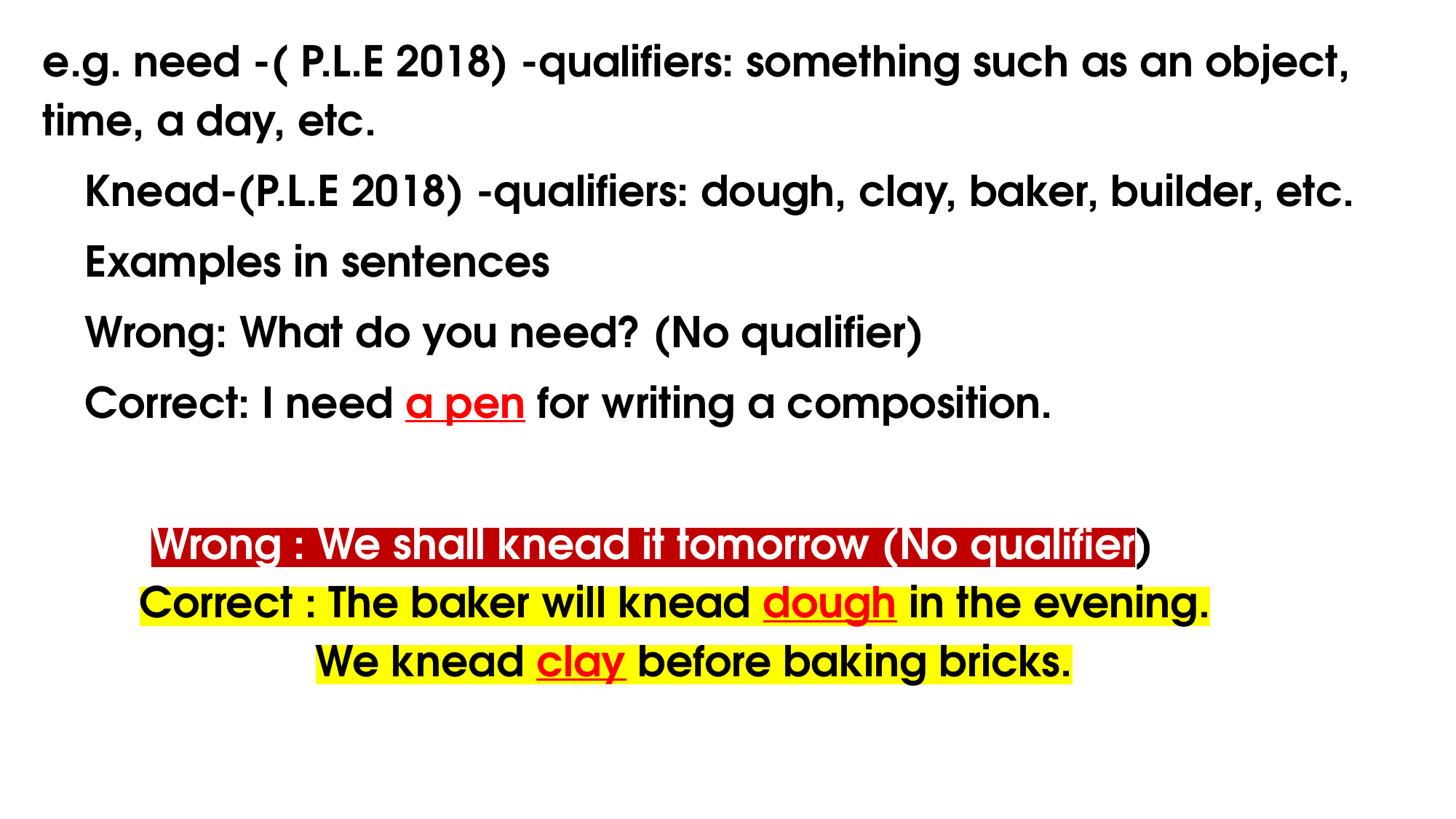

e.g. need -( P.L.E 2018) -qualifiers: something such as an object, time, a day, etc.
Knead-(P.L.E 2018) -qualifiers: dough, clay, baker, builder, etc.
Examples in sentences
Wrong: What do you need? (No qualifier)
Correct: I need a pen for writing a composition.

 Wrong : We shall knead it tomorrow (No qualifier)
Correct : The baker will knead dough in the evening.
		We knead clay before baking bricks.